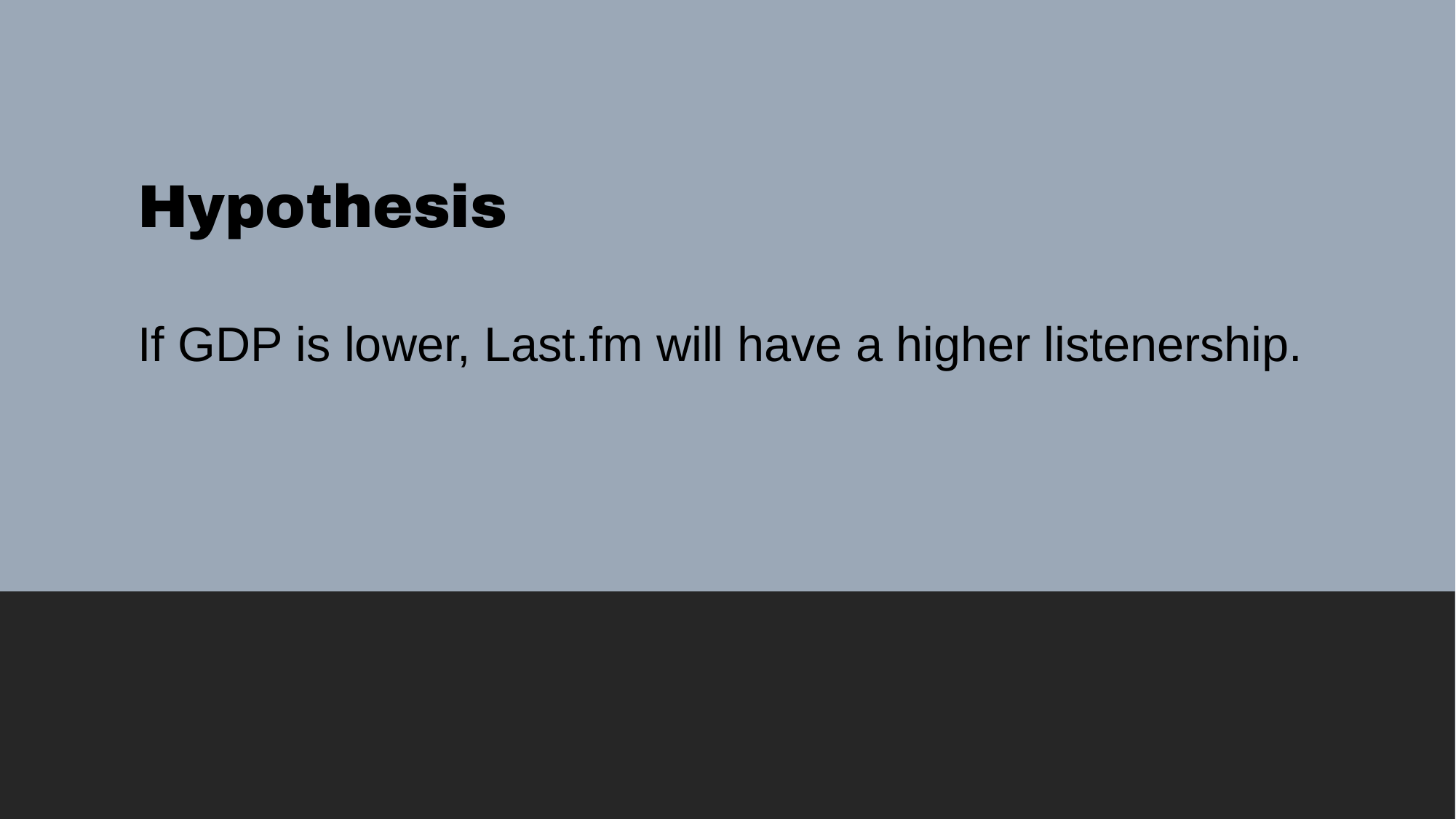

Hypothesis
If GDP is lower, Last.fm will have a higher listenership.